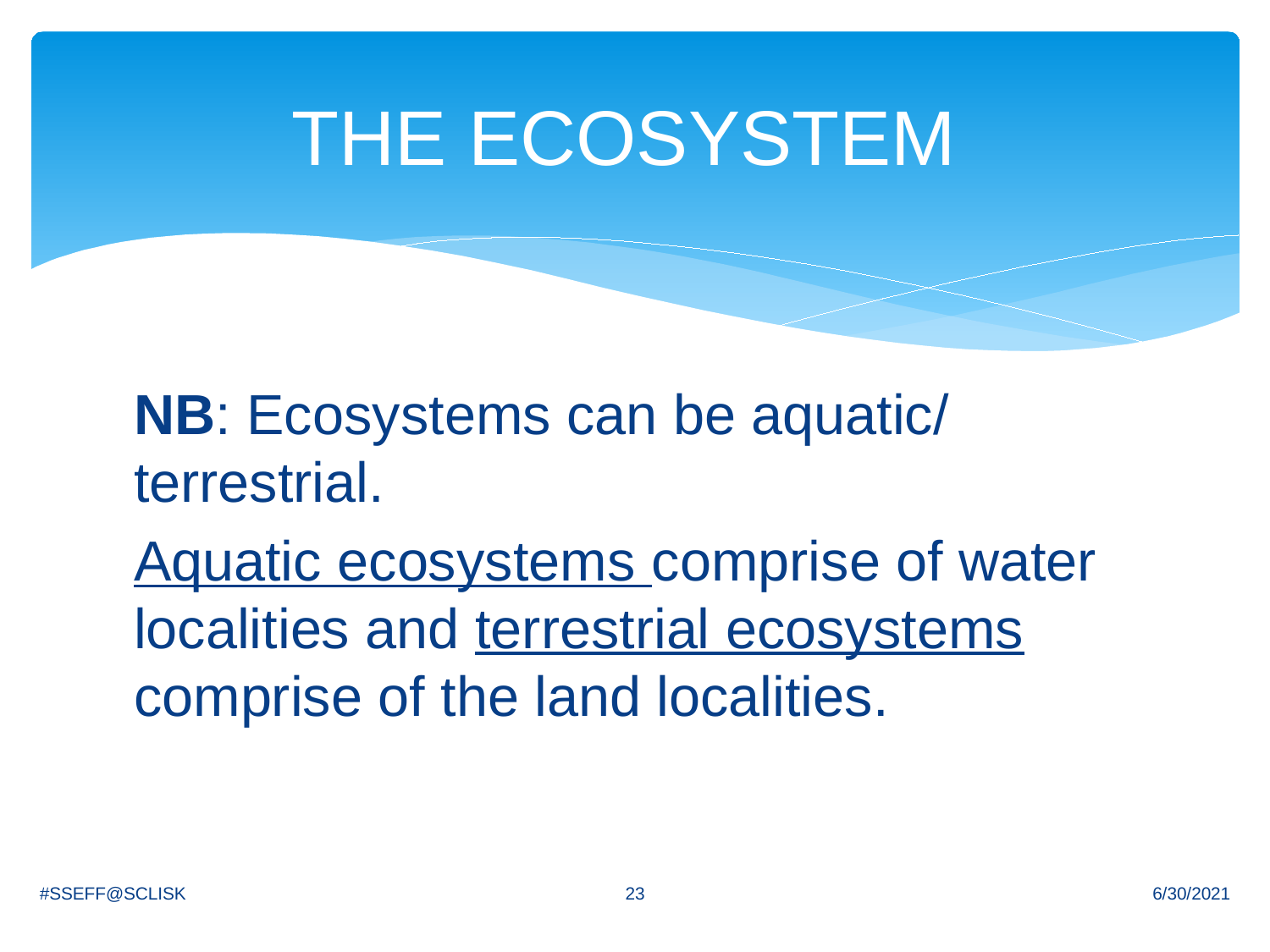

# THE ECOSYSTEM
NB: Ecosystems can be aquatic/ terrestrial.
Aquatic ecosystems comprise of water localities and terrestrial ecosystems comprise of the land localities.

23
#SSEFF@SCLISK
6/30/2021